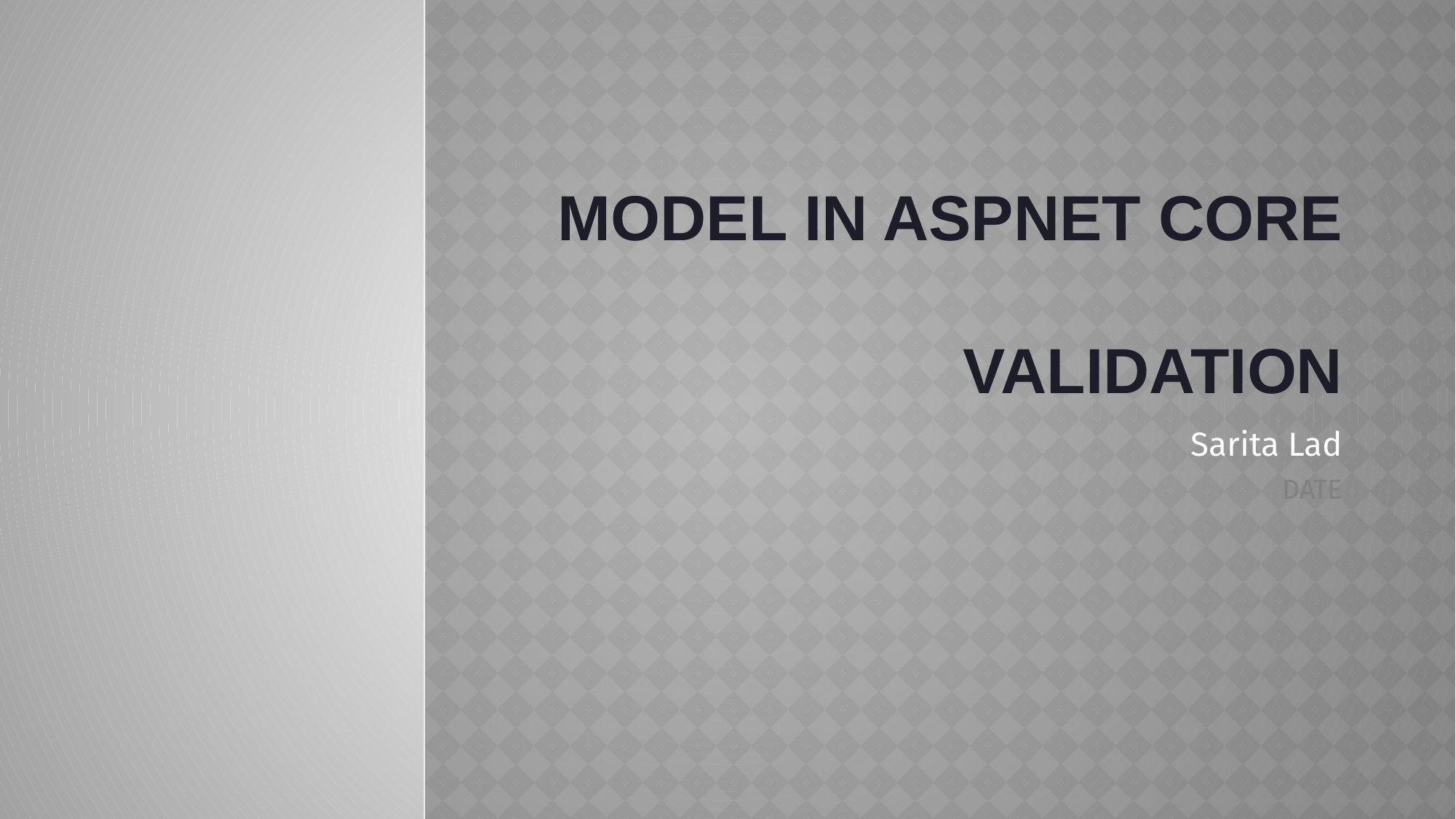

# Model in ASPNET Core Validation
Sarita Lad
DATE